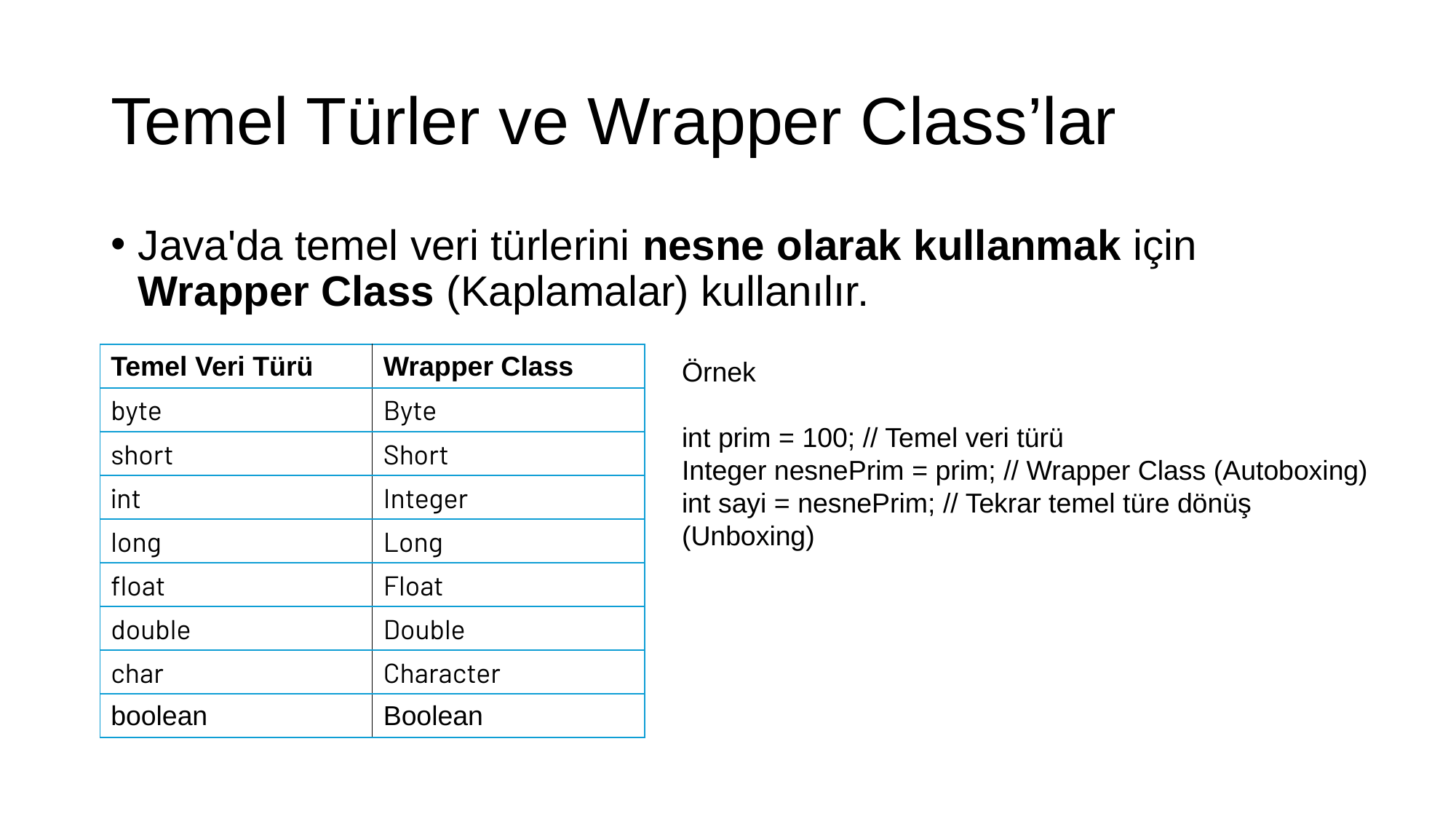

# Temel Türler ve Wrapper Class’lar
Java'da temel veri türlerini nesne olarak kullanmak için Wrapper Class (Kaplamalar) kullanılır.
| Temel Veri Türü | Wrapper Class |
| --- | --- |
| byte | Byte |
| short | Short |
| int | Integer |
| long | Long |
| float | Float |
| double | Double |
| char | Character |
| boolean | Boolean |
Örnek

int prim = 100; // Temel veri türü
Integer nesnePrim = prim; // Wrapper Class (Autoboxing)
int sayi = nesnePrim; // Tekrar temel türe dönüş (Unboxing)